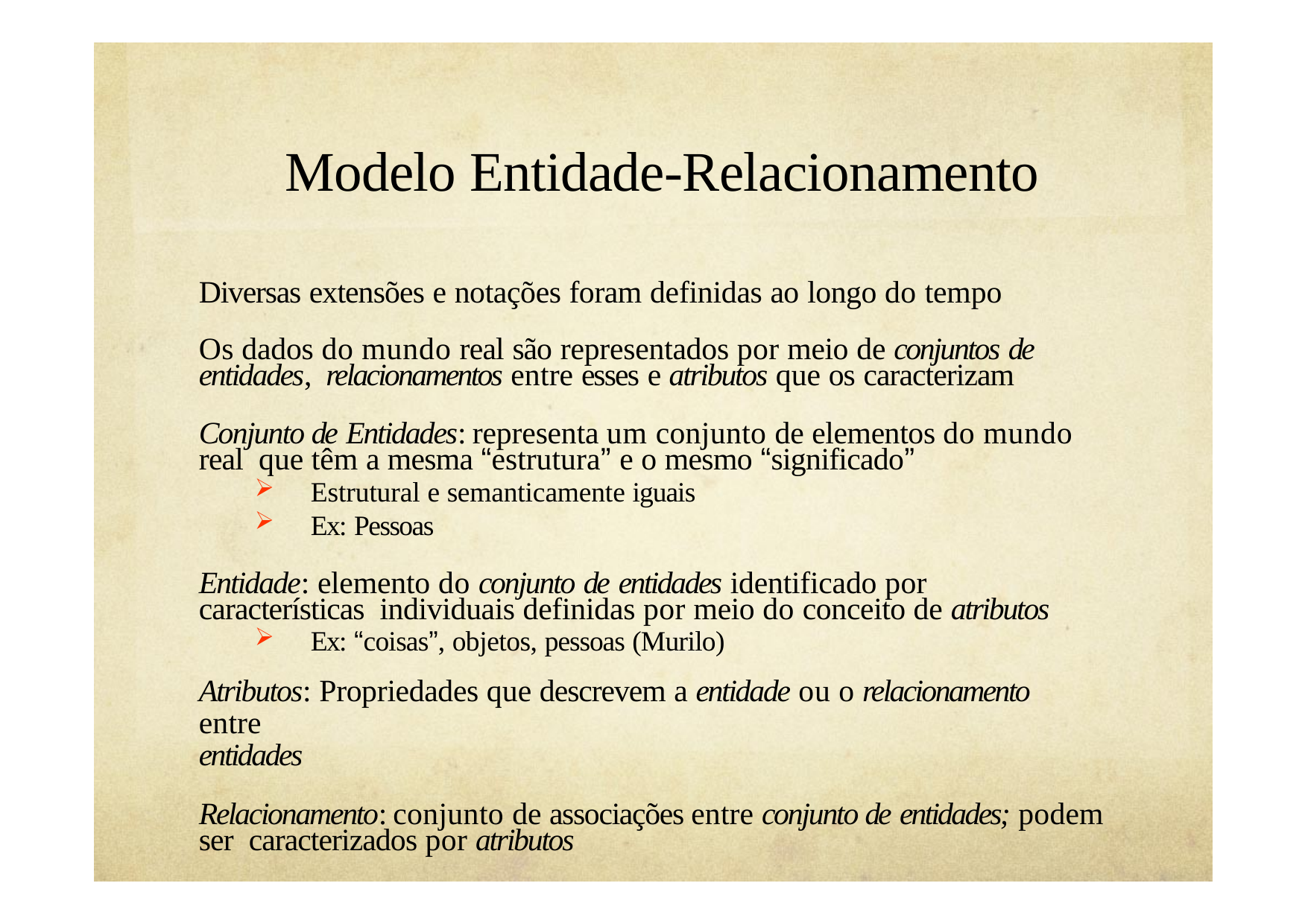

# Modelo Entidade-Relacionamento
Diversas extensões e notações foram definidas ao longo do tempo
Os dados do mundo real são representados por meio de conjuntos de entidades,  relacionamentos entre esses e atributos que os caracterizam

Conjunto de Entidades: representa um conjunto de elementos do mundo real  que têm a mesma “estrutura” e o mesmo “significado”
Estrutural e semanticamente iguais
Ex: Pessoas

Entidade: elemento do conjunto de entidades identificado por características  individuais definidas por meio do conceito de atributos
Ex: “coisas”, objetos, pessoas (Murilo)
Atributos: Propriedades que descrevem a entidade ou o relacionamento entre
entidades

Relacionamento: conjunto de associações entre conjunto de entidades; podem ser  caracterizados por atributos